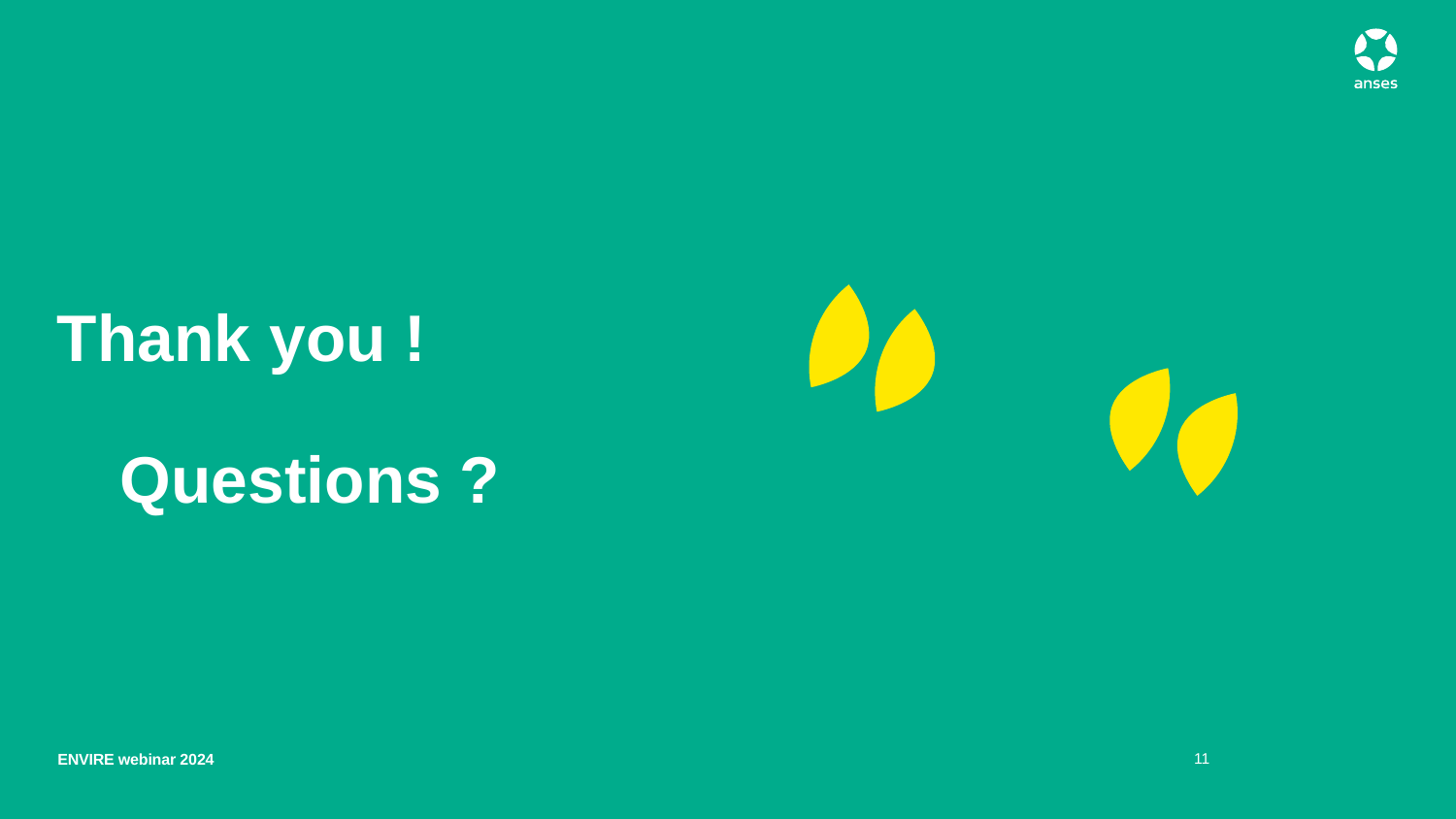

# Thank you ! Questions ?
11
ENVIRE webinar 2024